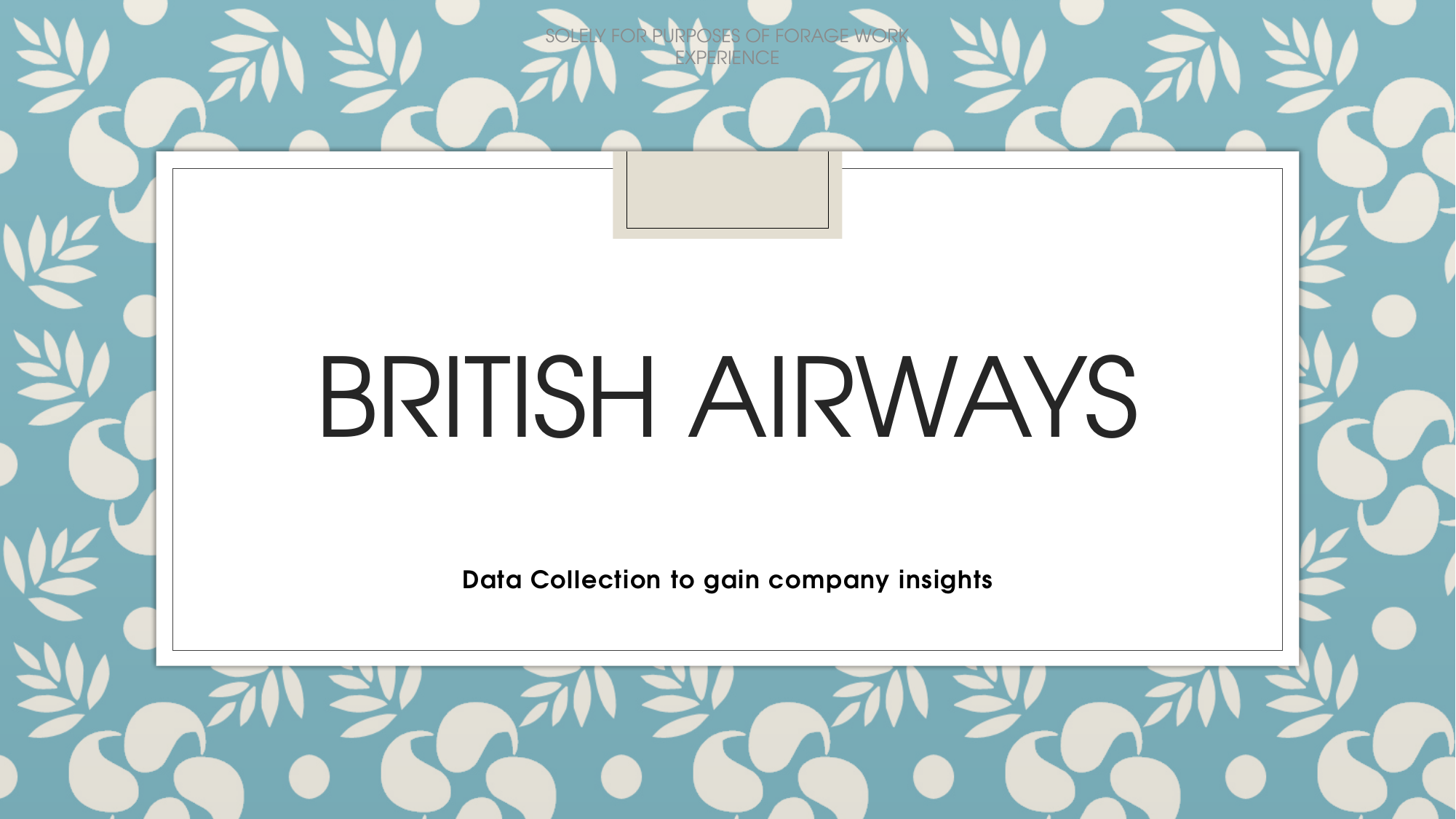

# British Airways
Data Collection to gain company insights